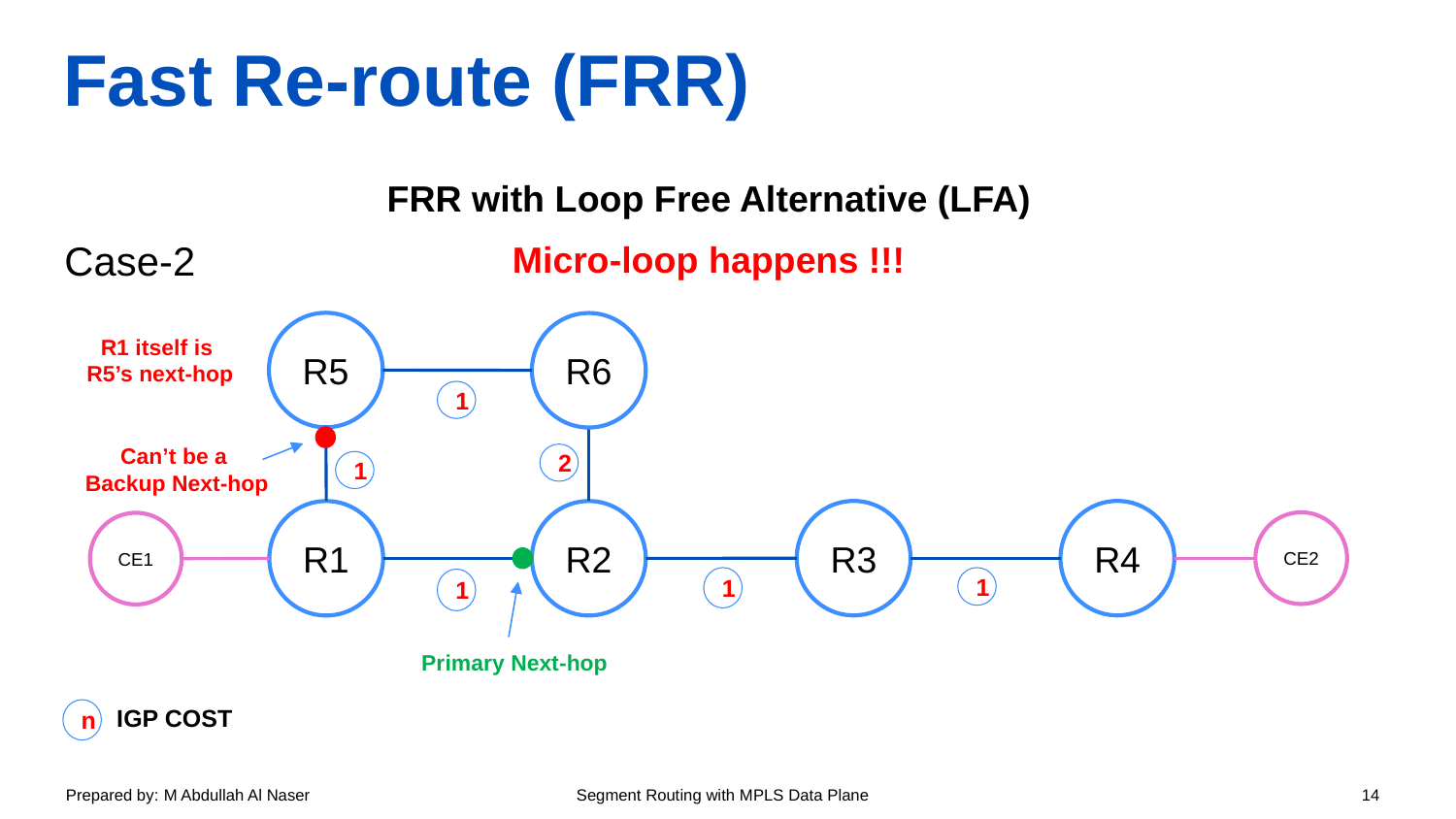

# Fast Re-route (FRR)

Case-2
FRR with Loop Free Alternative (LFA)
Micro-loop happens !!!
R5
R6
R1 itself is
R5’s next-hop
1

Can’t be a
Backup Next-hop
2
1
R4
R3
R1
R2
CE2
CE1

1
1
1
Primary Next-hop
IGP COST
n